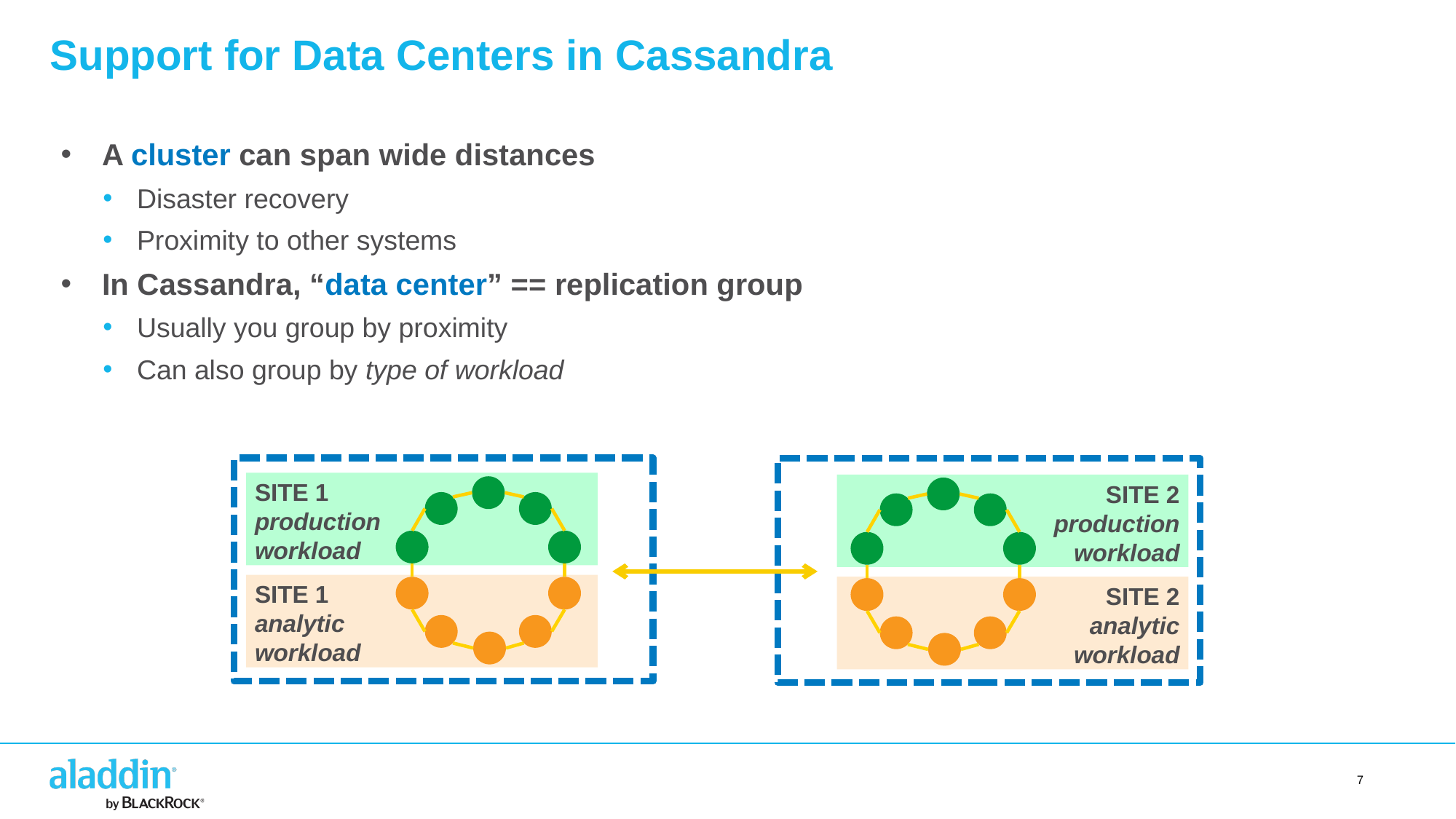

Support for Data Centers in Cassandra
A cluster can span wide distances
Disaster recovery
Proximity to other systems
In Cassandra, “data center” == replication group
Usually you group by proximity
Can also group by type of workload

SITE 1
production
workload
SITE 2
production
workload

SITE 1
analytic
workload
SITE 2
analytic
workload

7